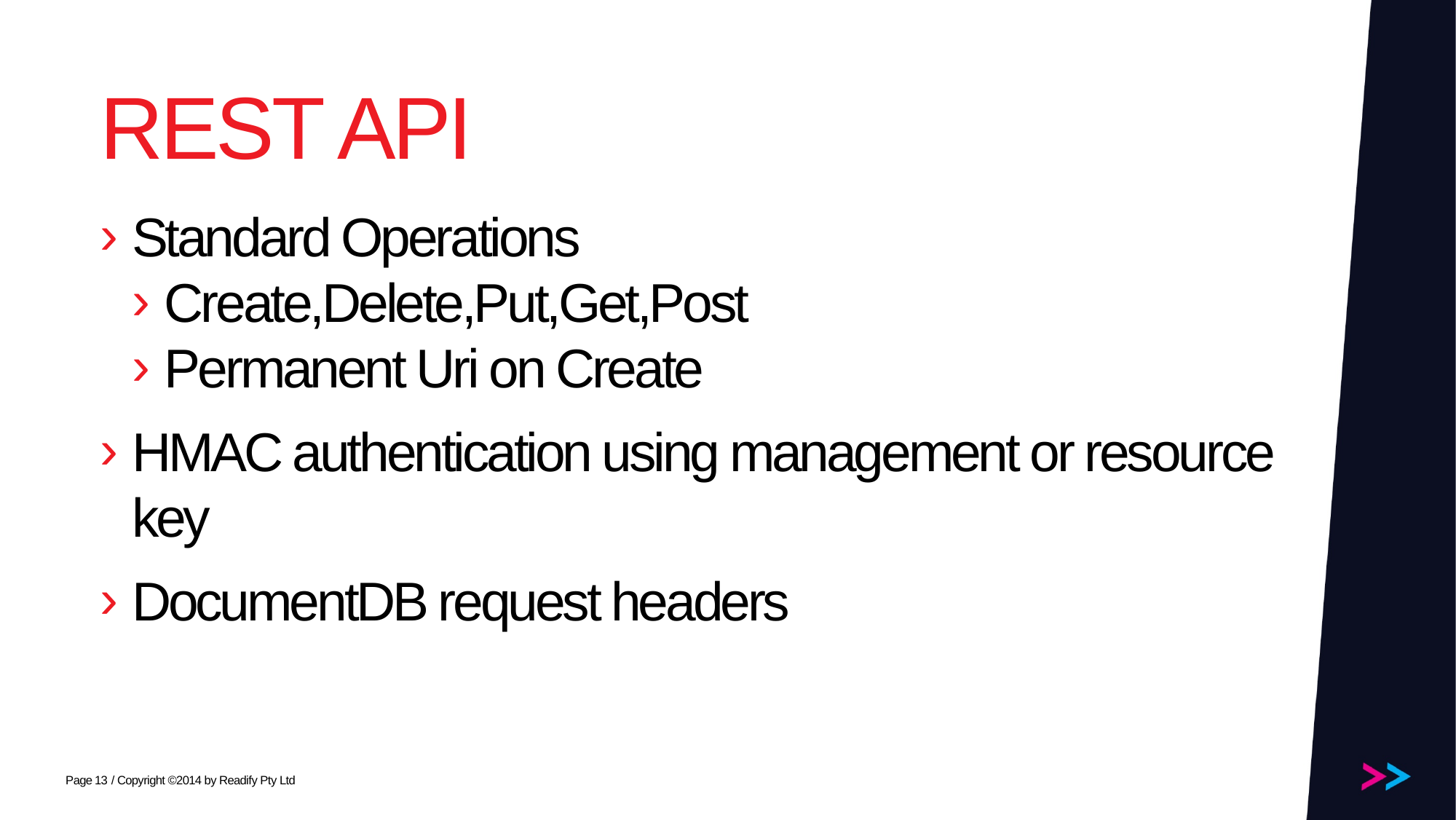

# REST API
Standard Operations
Create,Delete,Put,Get,Post
Permanent Uri on Create
HMAC authentication using management or resource key
DocumentDB request headers

13
/ Copyright ©2014 by Readify Pty Ltd